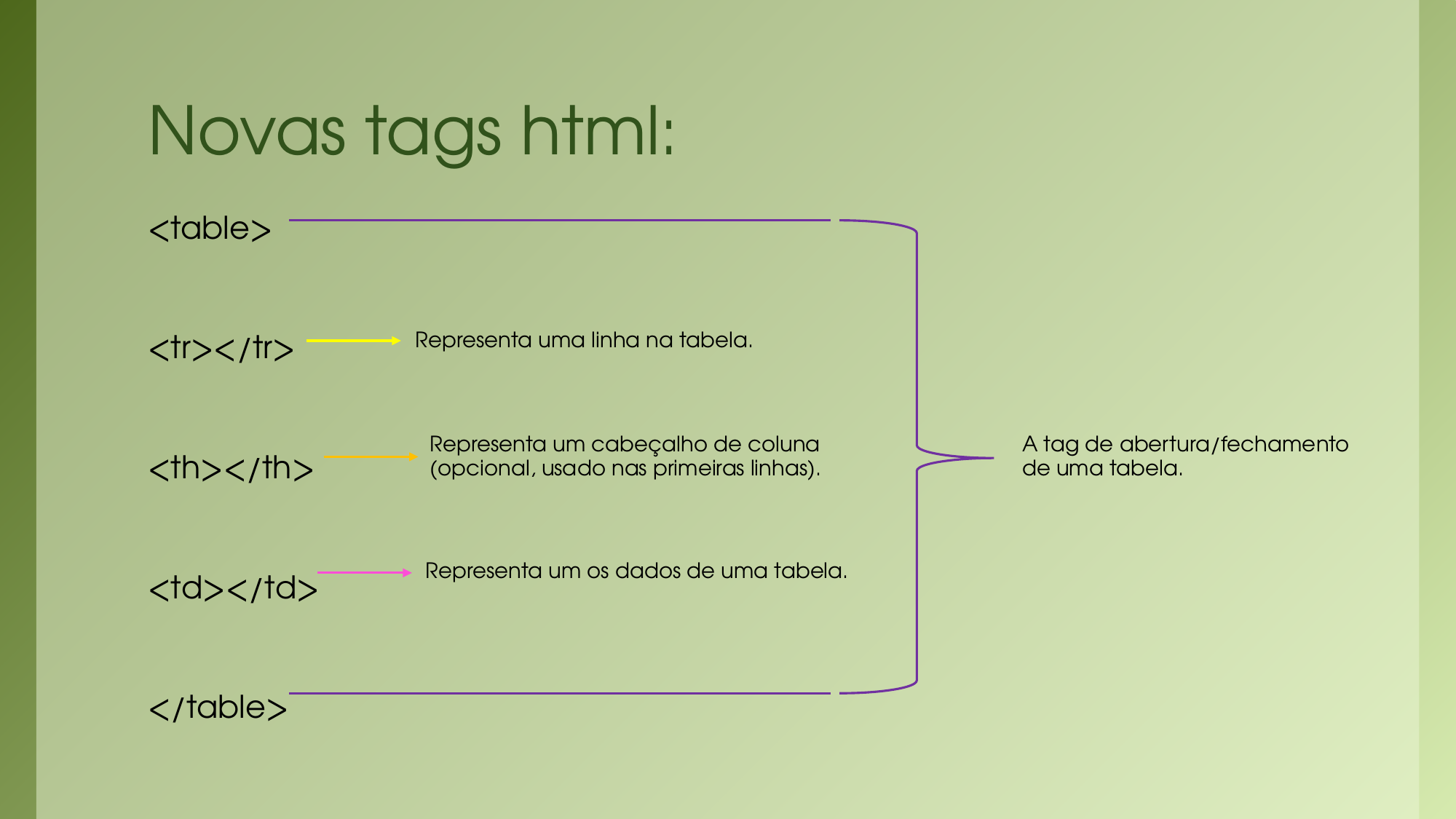

# Novas tags html:
<table>

<tr></tr>

<th></th>

<td></td>

</table>

Representa uma linha na tabela.
A tag de abertura/fechamento de uma tabela.
Representa um cabeçalho de coluna
(opcional, usado nas primeiras linhas).
Representa um os dados de uma tabela.